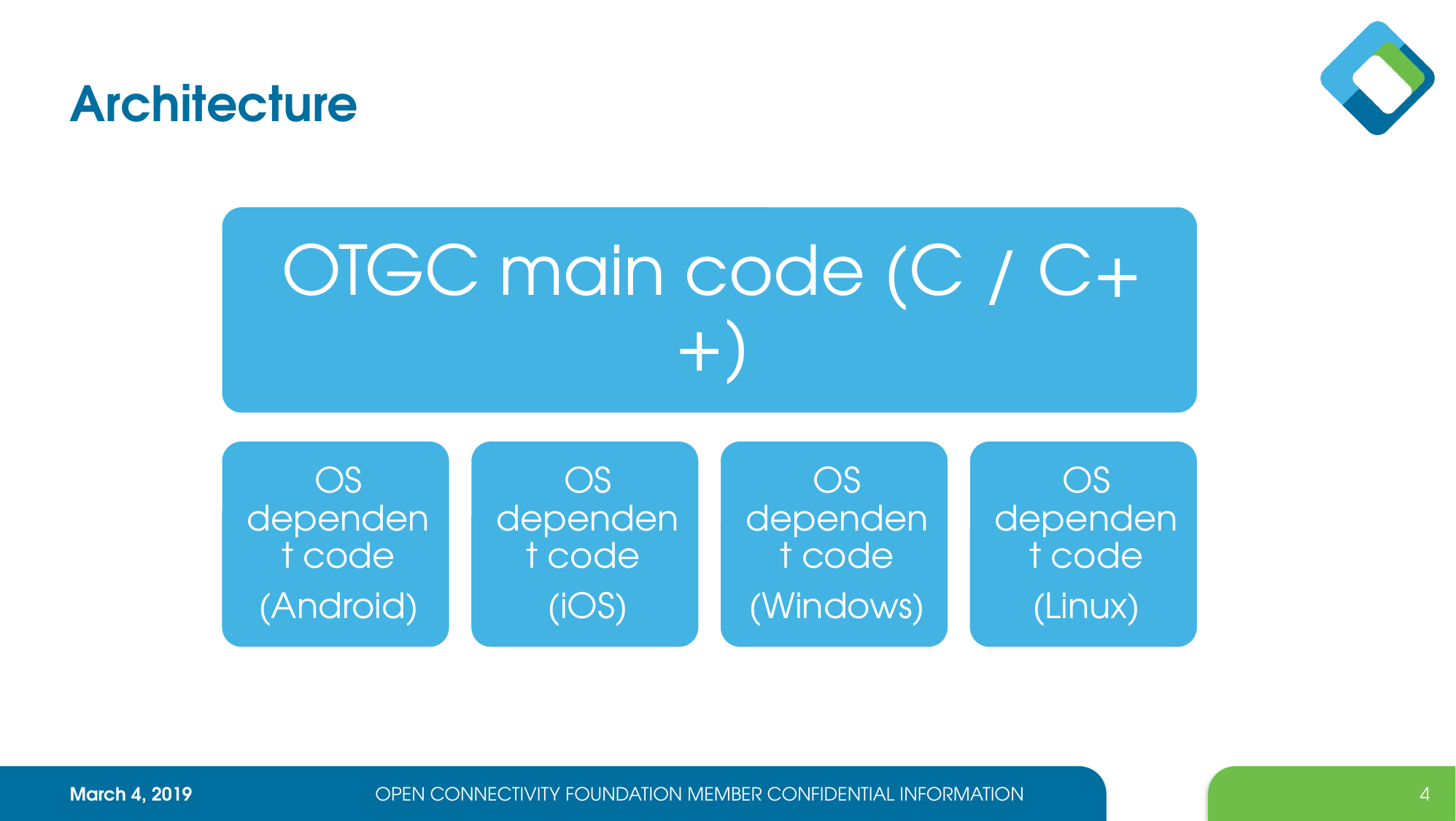

# Architecture
OTGC main code (C / C++)
OS dependent code
(Android)
OS dependent code
(iOS)
OS dependent code
(Windows)
OS dependent code
(Linux)
March 4, 2019
OPEN CONNECTIVITY FOUNDATION MEMBER CONFIDENTIAL INFORMATION
4